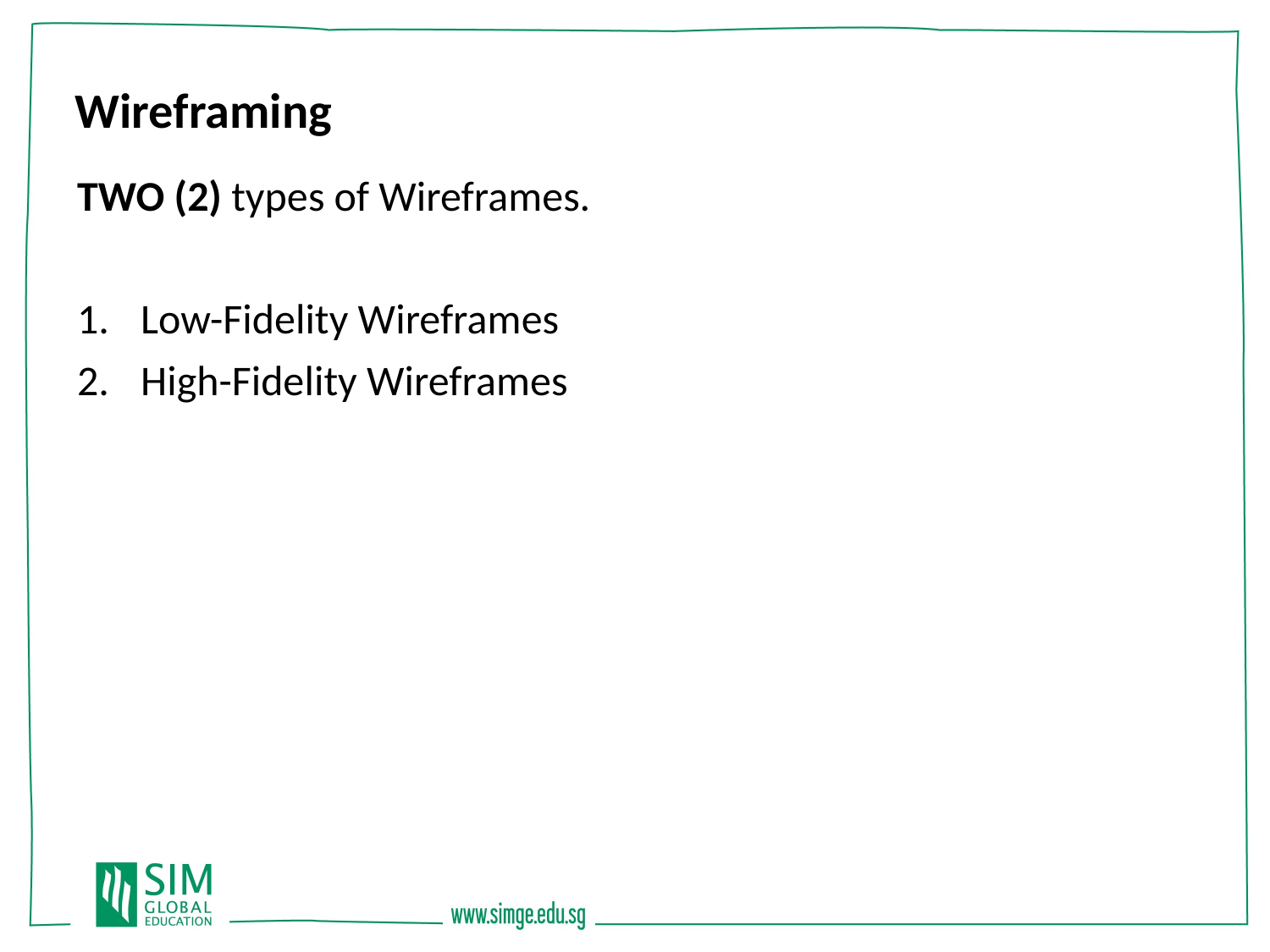

Wireframing
TWO (2) types of Wireframes.

Low-Fidelity Wireframes
High-Fidelity Wireframes